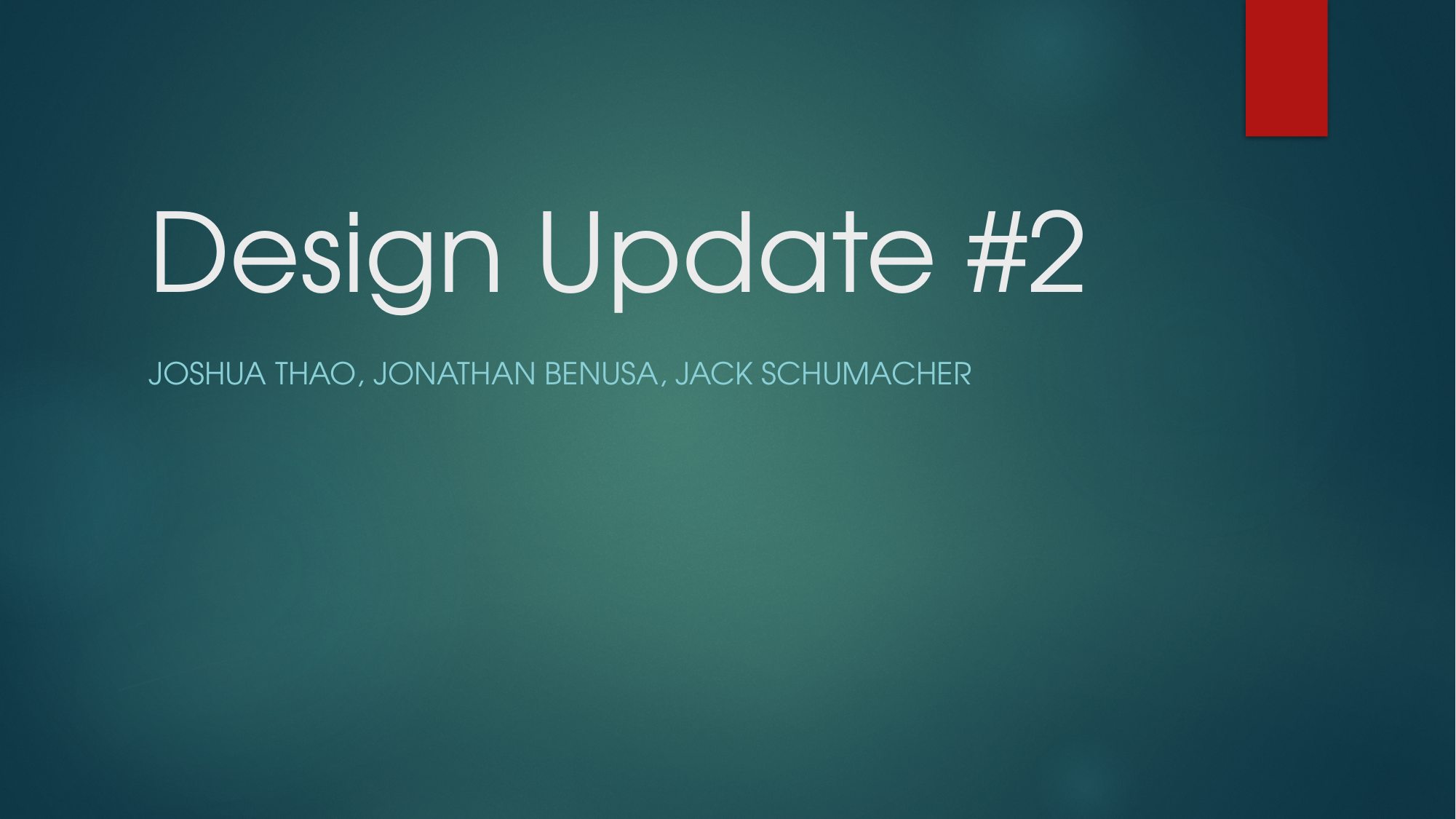

# Design Update #2
Joshua thao, Jonathan benusa, jack schumacher